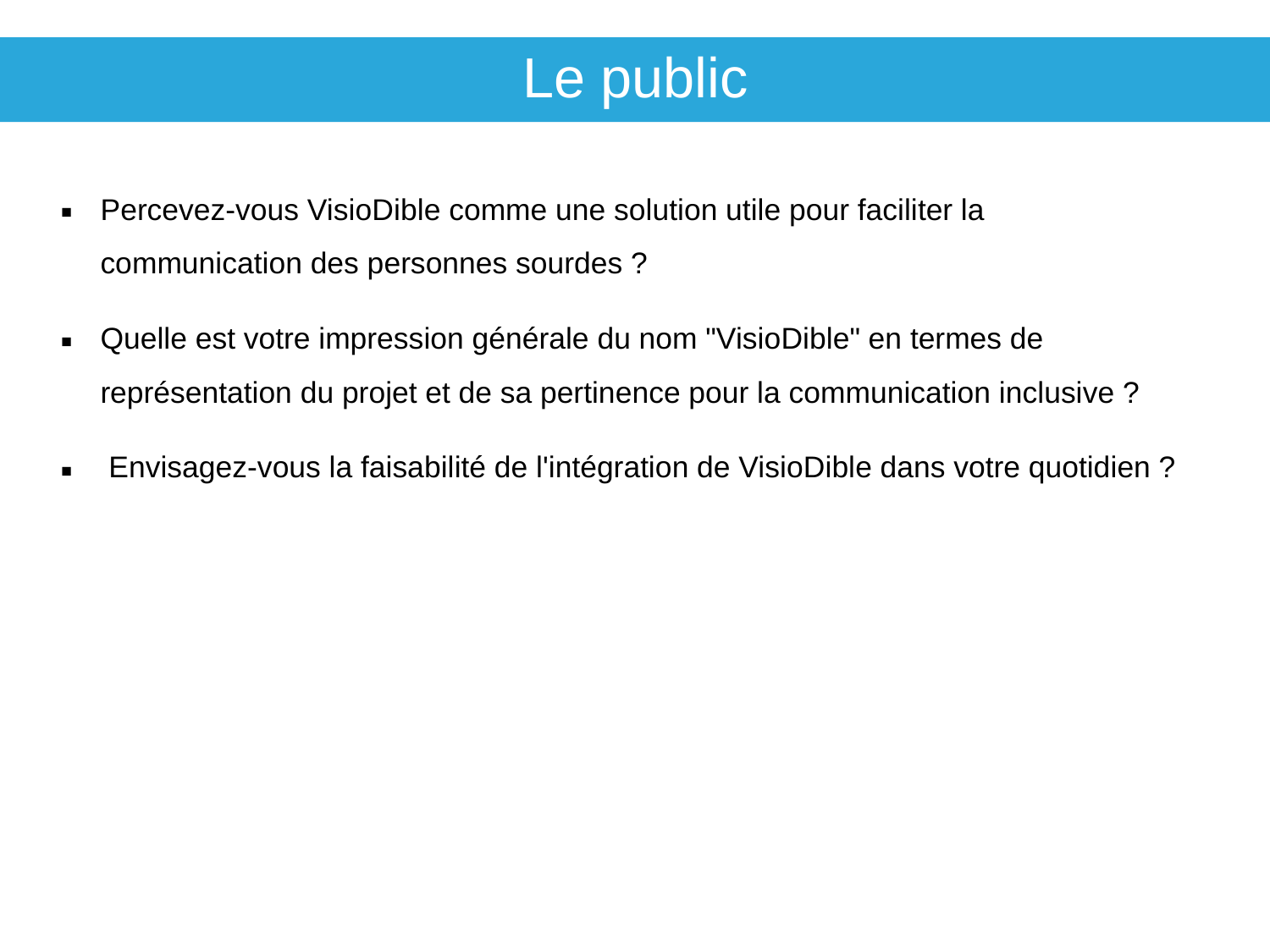

Le public
Percevez-vous VisioDible comme une solution utile pour faciliter la communication des personnes sourdes ?
Quelle est votre impression générale du nom "VisioDible" en termes de représentation du projet et de sa pertinence pour la communication inclusive ?
 Envisagez-vous la faisabilité de l'intégration de VisioDible dans votre quotidien ?